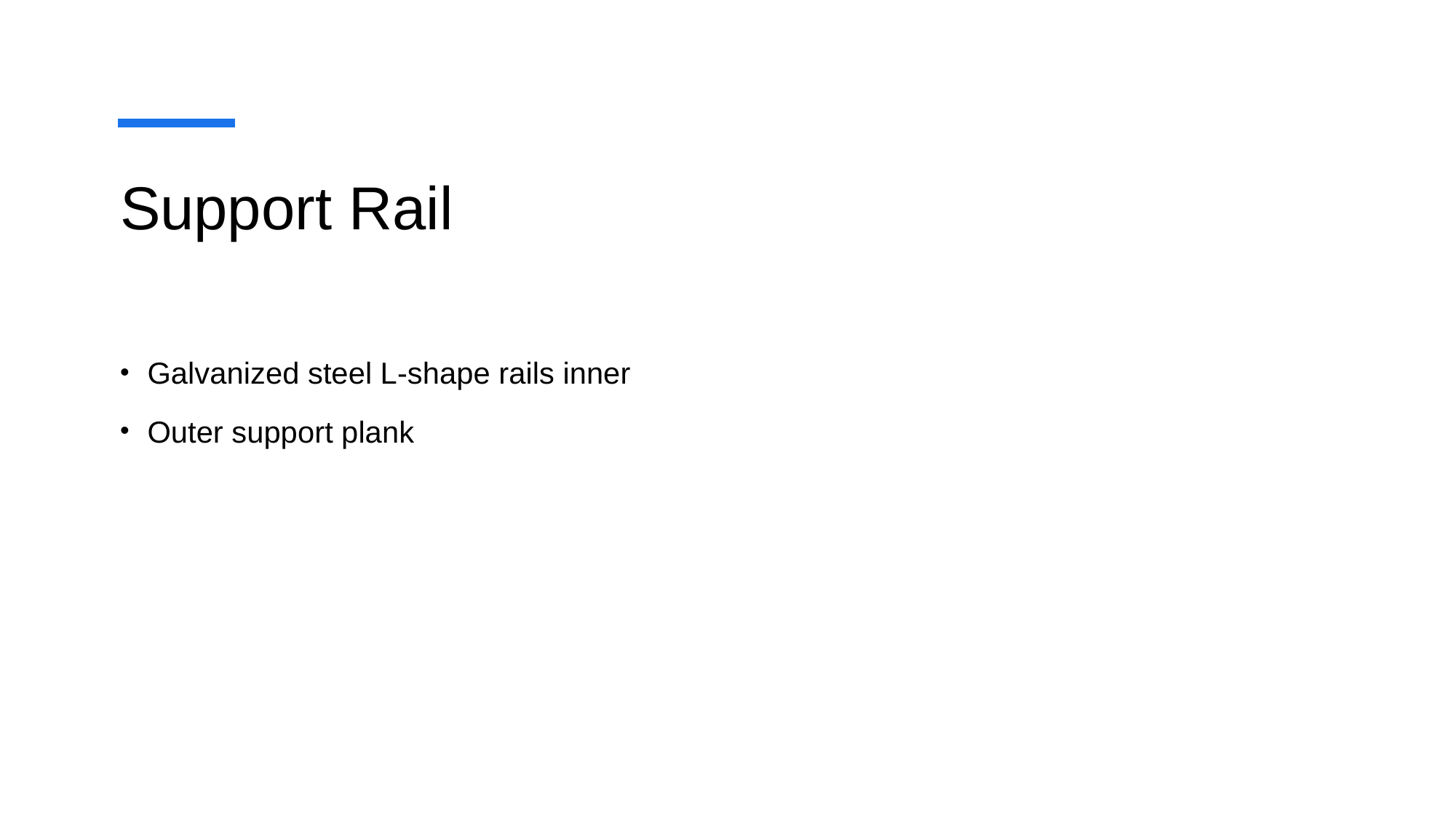

# Support Rail
Galvanized steel L-shape rails inner
Outer support plank